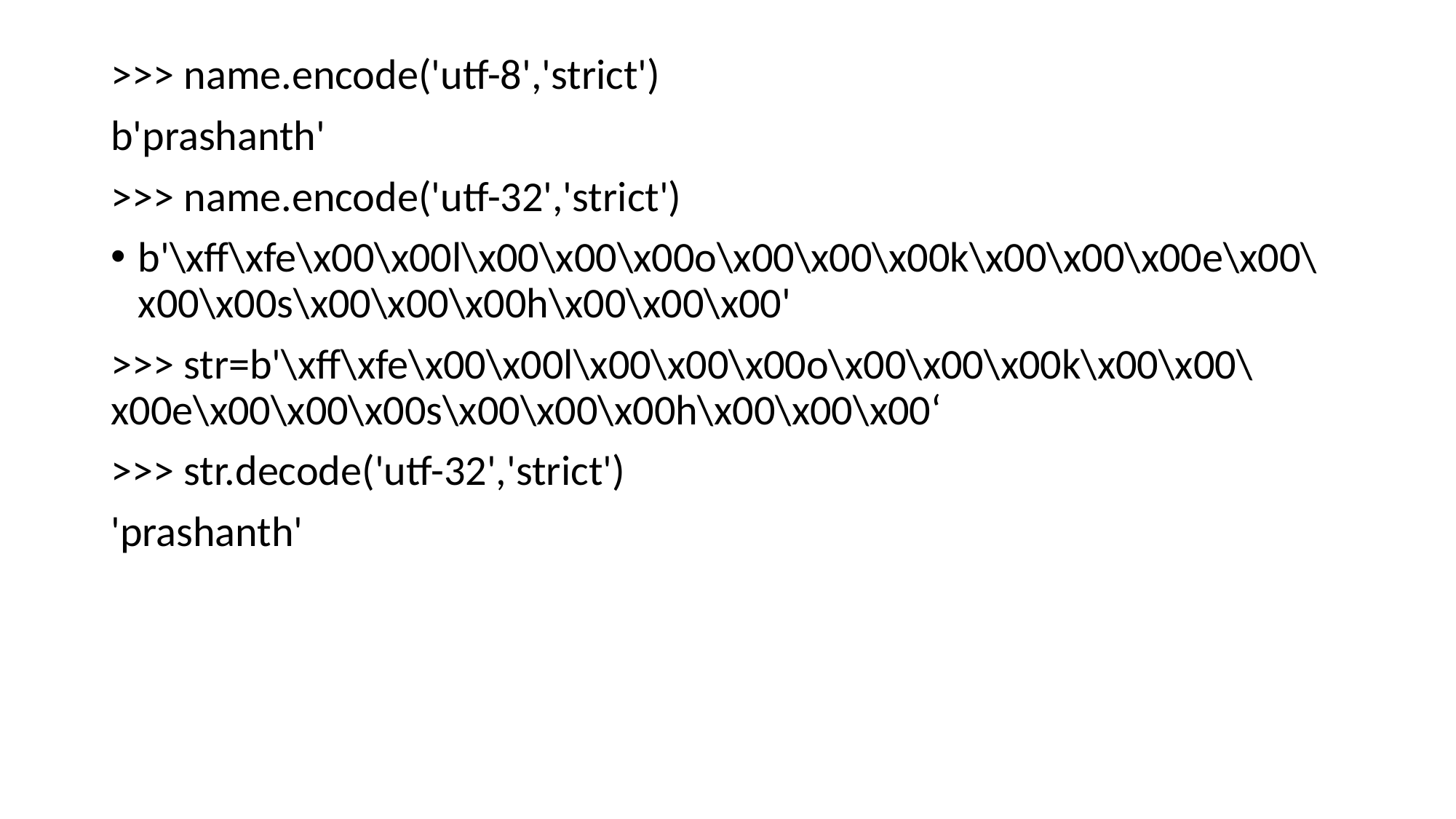

>>> name.encode('utf-8','strict')
b'prashanth'
>>> name.encode('utf-32','strict')
b'\xff\xfe\x00\x00l\x00\x00\x00o\x00\x00\x00k\x00\x00\x00e\x00\x00\x00s\x00\x00\x00h\x00\x00\x00'
>>> str=b'\xff\xfe\x00\x00l\x00\x00\x00o\x00\x00\x00k\x00\x00\x00e\x00\x00\x00s\x00\x00\x00h\x00\x00\x00‘
>>> str.decode('utf-32','strict')
'prashanth'